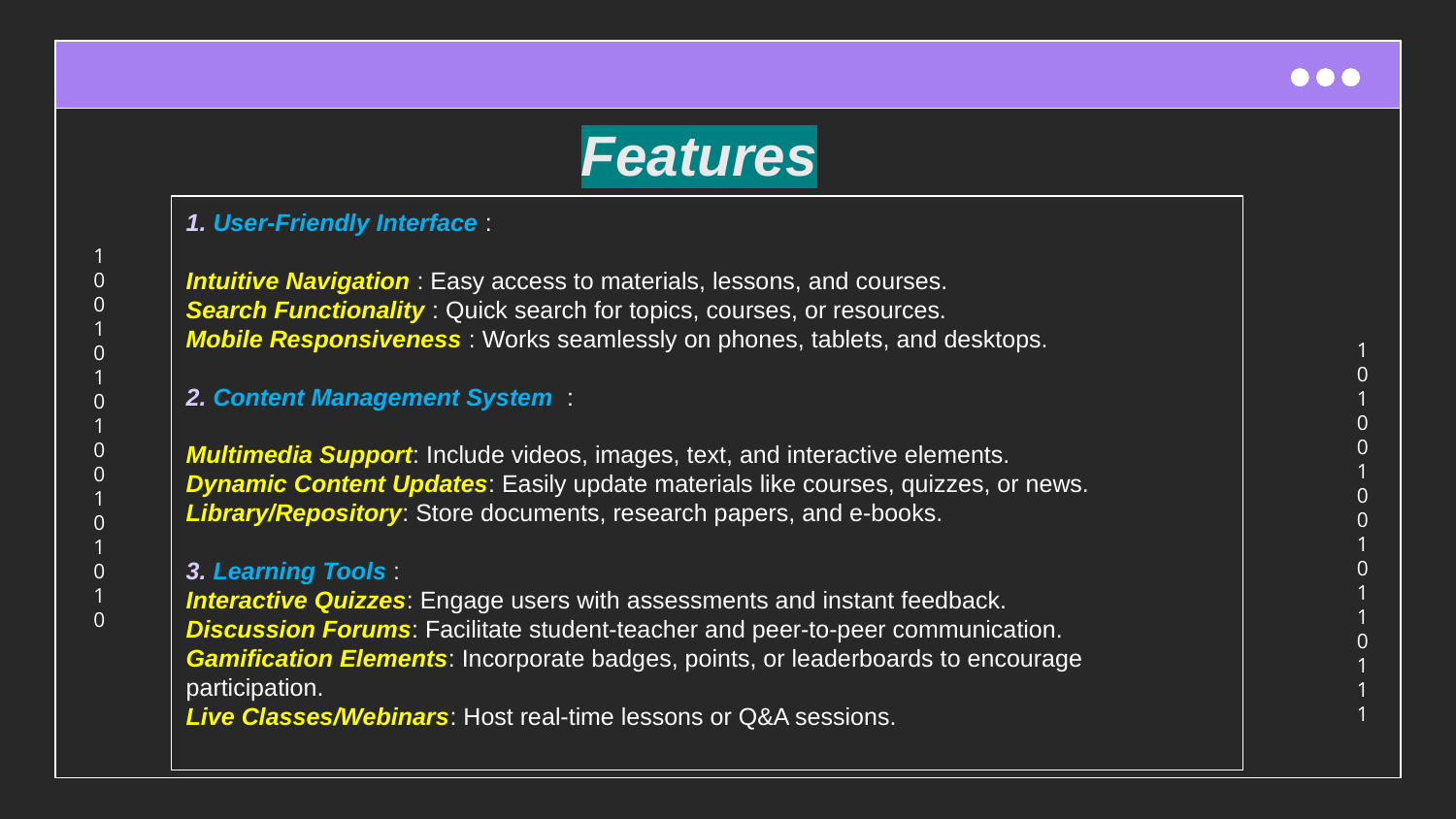

# Features
1. User-Friendly Interface :

Intuitive Navigation : Easy access to materials, lessons, and courses.
Search Functionality : Quick search for topics, courses, or resources.
Mobile Responsiveness : Works seamlessly on phones, tablets, and desktops.

2. Content Management System  :

Multimedia Support: Include videos, images, text, and interactive elements.
Dynamic Content Updates: Easily update materials like courses, quizzes, or news.
Library/Repository: Store documents, research papers, and e-books.

3. Learning Tools :
Interactive Quizzes: Engage users with assessments and instant feedback.
Discussion Forums: Facilitate student-teacher and peer-to-peer communication.
Gamification Elements: Incorporate badges, points, or leaderboards to encourage participation.
Live Classes/Webinars: Host real-time lessons or Q&A sessions.